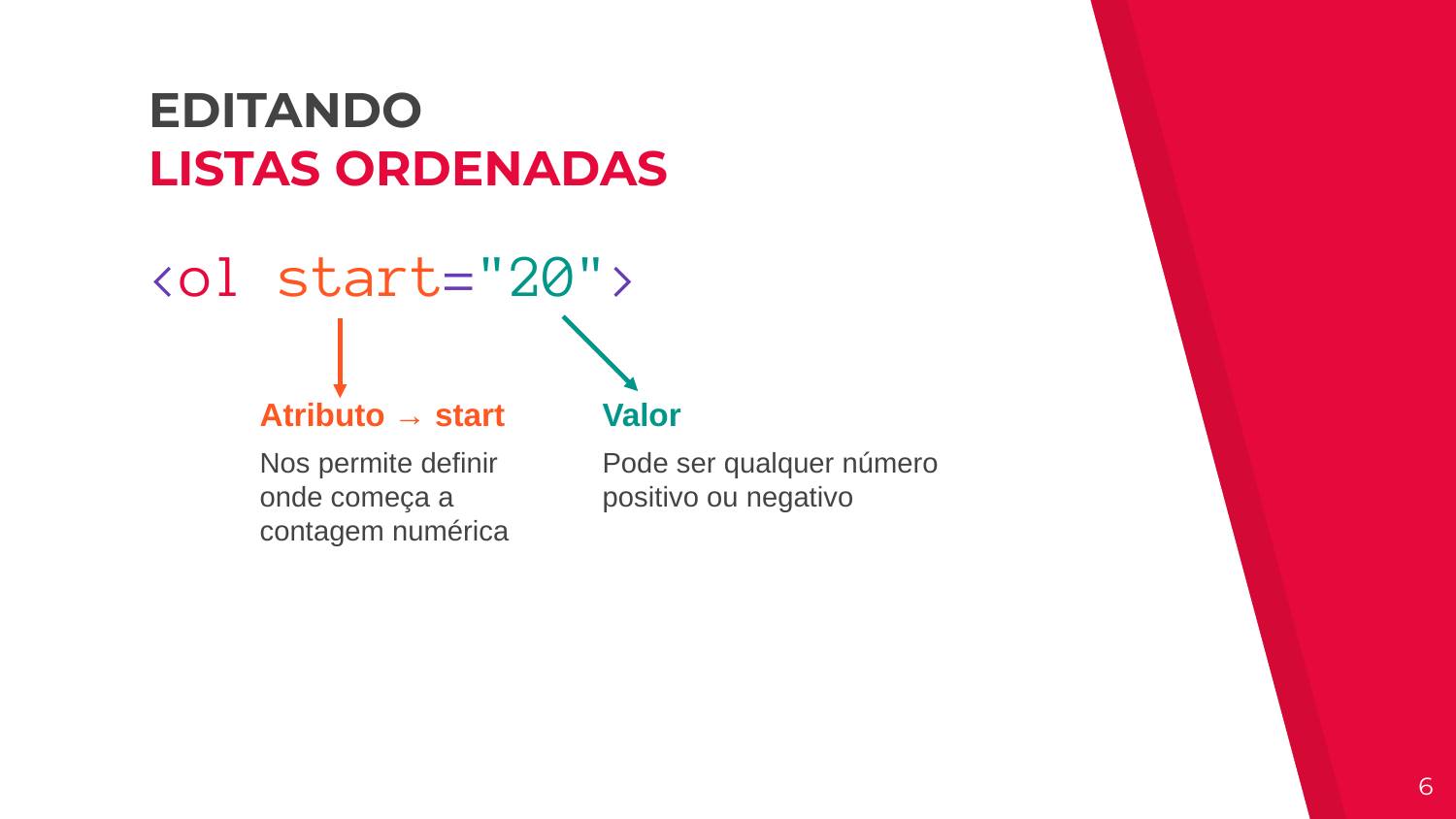

EDITANDO
LISTAS ORDENADAS
<ol start="20">
Atributo → start
Nos permite definir onde começa a contagem numérica
Valor
Pode ser qualquer número positivo ou negativo
6